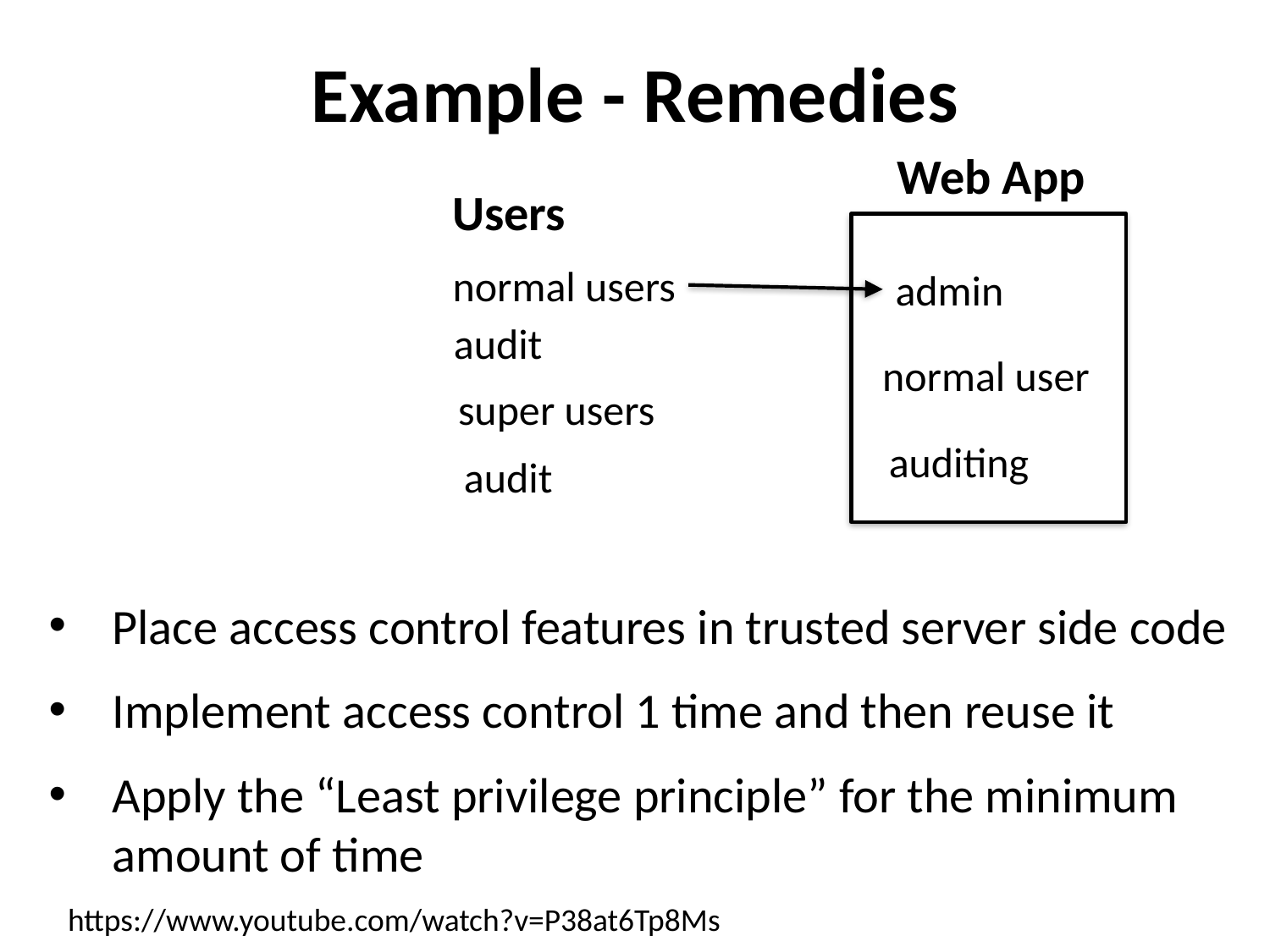

Example - Remedies
Web App
Users

normal users
admin
audit
normal user
super users
auditing
audit

Place access control features in trusted server side code

Implement access control 1 time and then reuse it

Apply the “Least privilege principle” for the minimum amount of time

https://www.youtube.com/watch?v=P38at6Tp8Ms